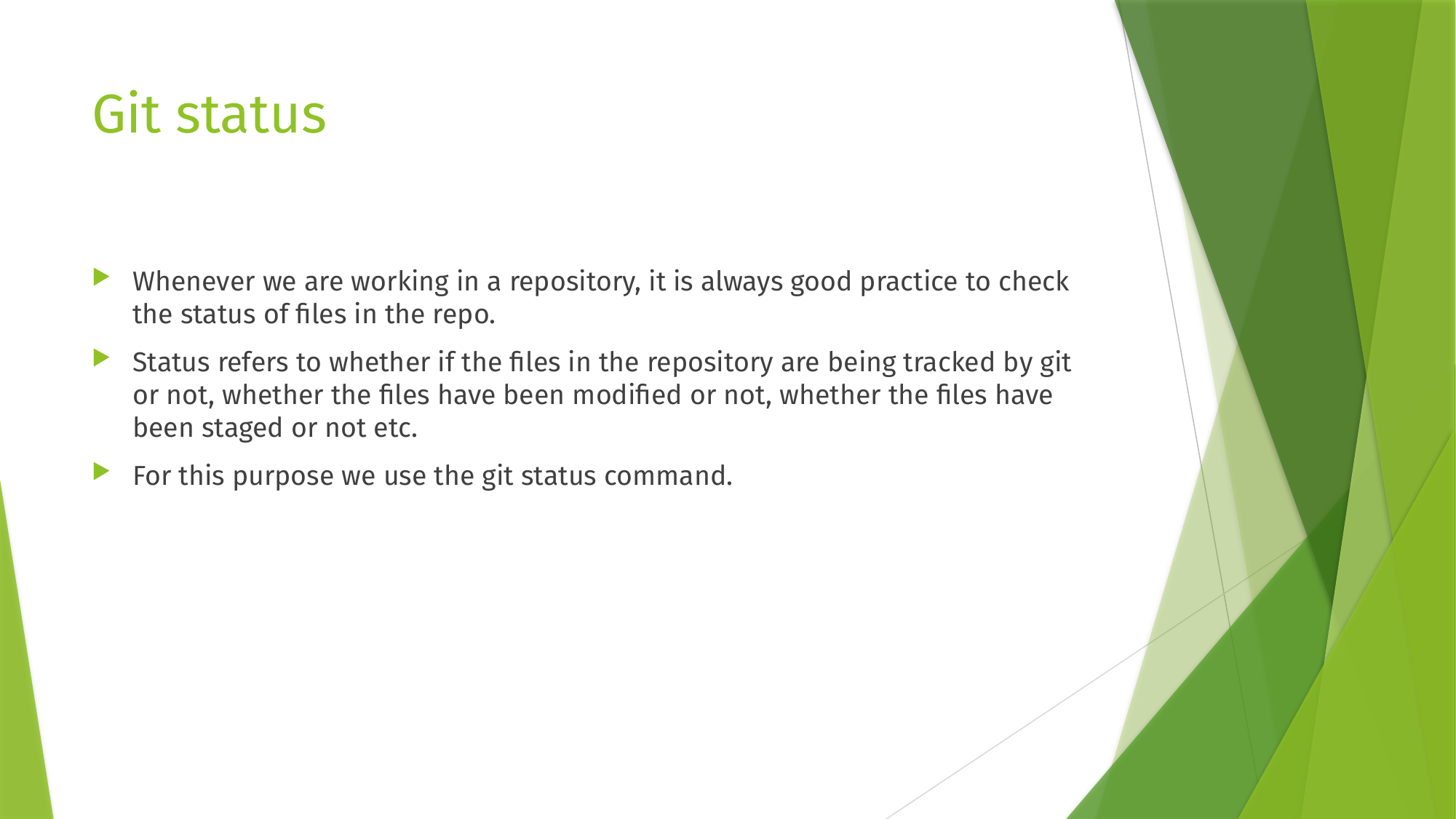

# Git status
Whenever we are working in a repository, it is always good practice to check the status of files in the repo.
Status refers to whether if the files in the repository are being tracked by git or not, whether the files have been modified or not, whether the files have been staged or not etc.
For this purpose we use the git status command.